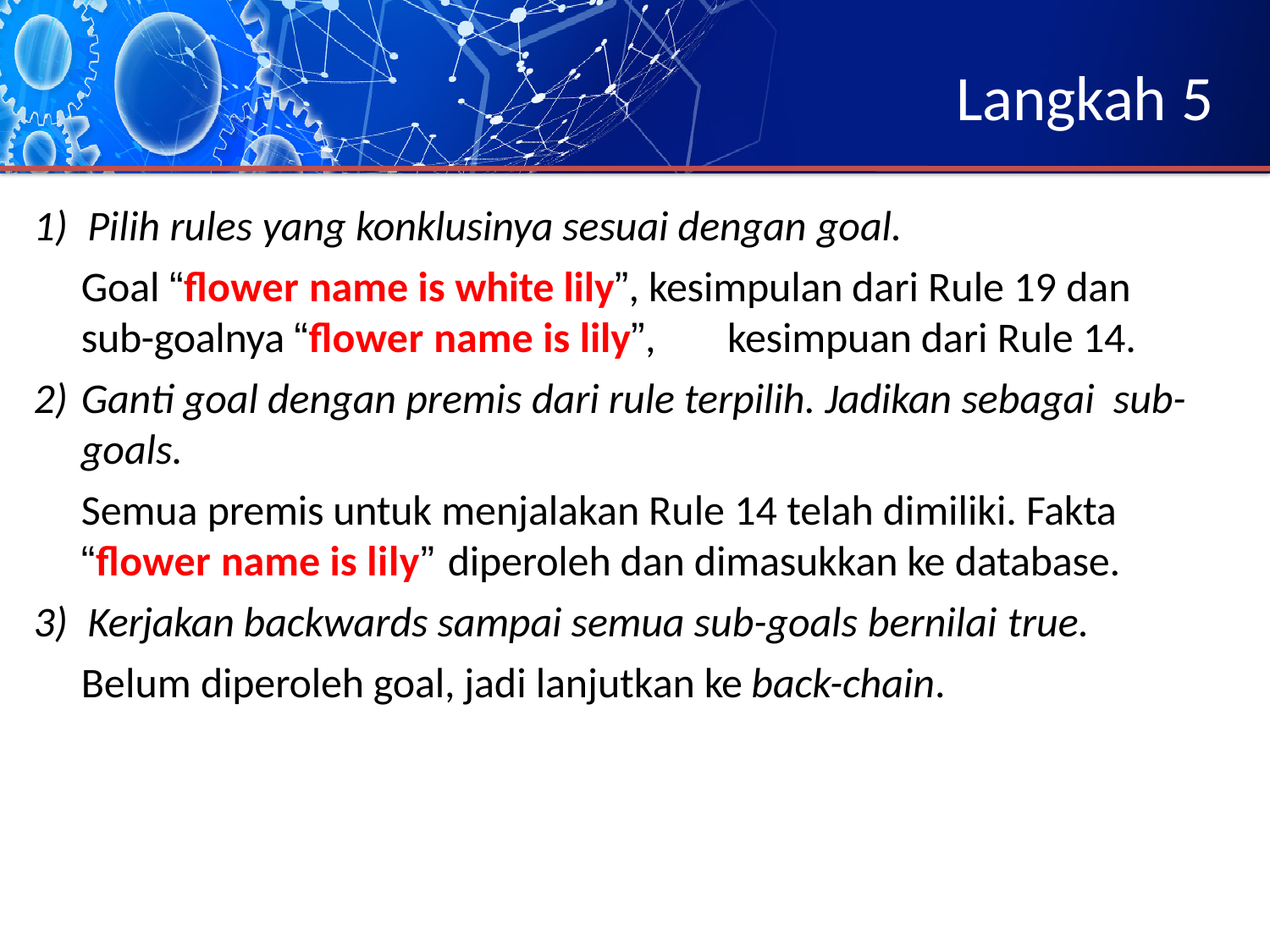

# Langkah 5

Pilih rules yang konklusinya sesuai dengan goal.
Goal “flower name is white lily”, kesimpulan dari Rule 19 dan
sub-goalnya “flower name is lily”,	kesimpuan dari Rule 14.
Ganti goal dengan premis dari rule terpilih. Jadikan sebagai  sub-goals.
Semua premis untuk menjalakan Rule 14 telah dimiliki. Fakta
“flower name is lily” diperoleh dan dimasukkan ke database.
Kerjakan backwards sampai semua sub-goals bernilai true.
Belum diperoleh goal, jadi lanjutkan ke back-chain.